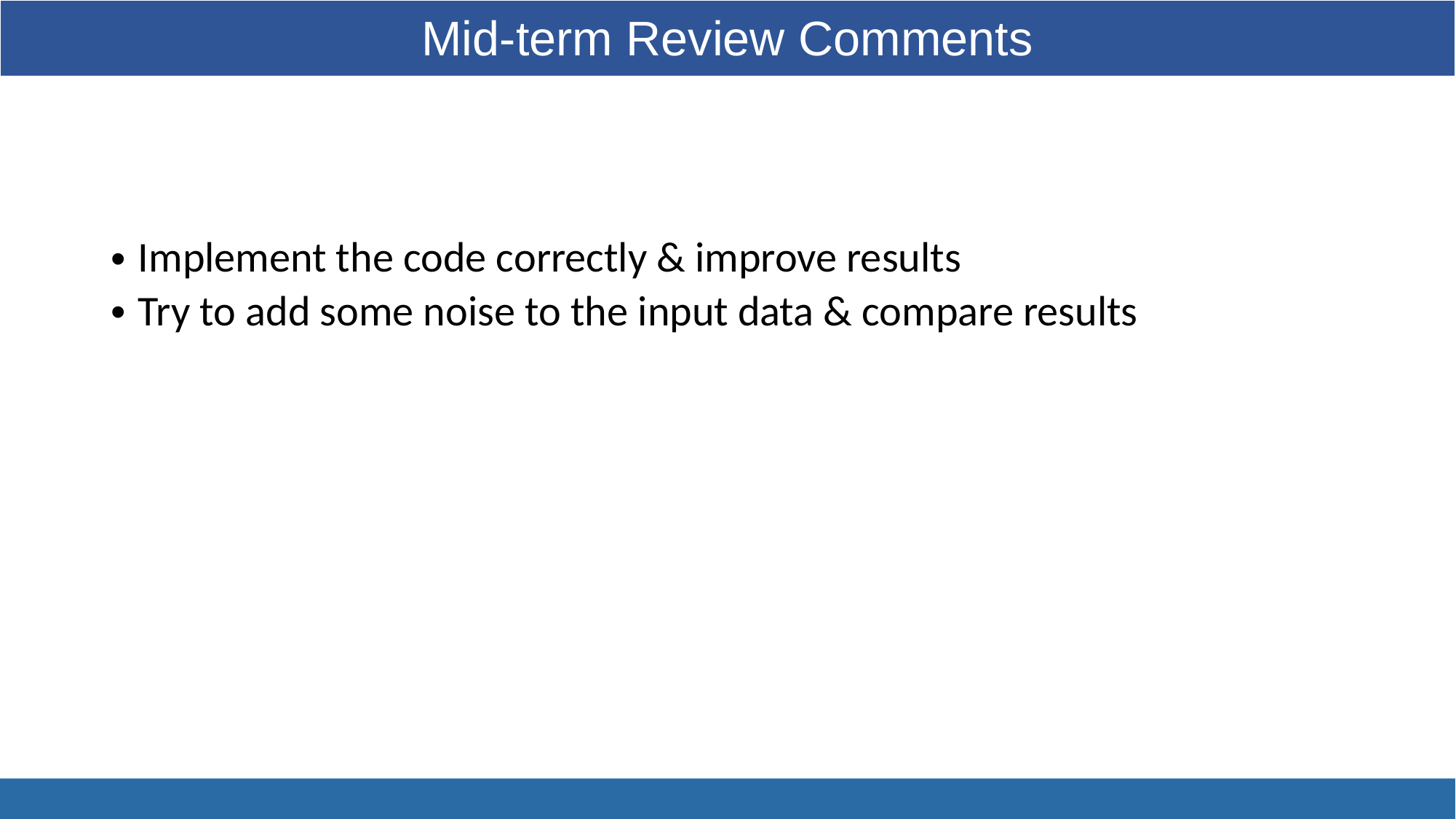

| Mid-term Review Comments |
| --- |

Implement the code correctly & improve results
Try to add some noise to the input data & compare results